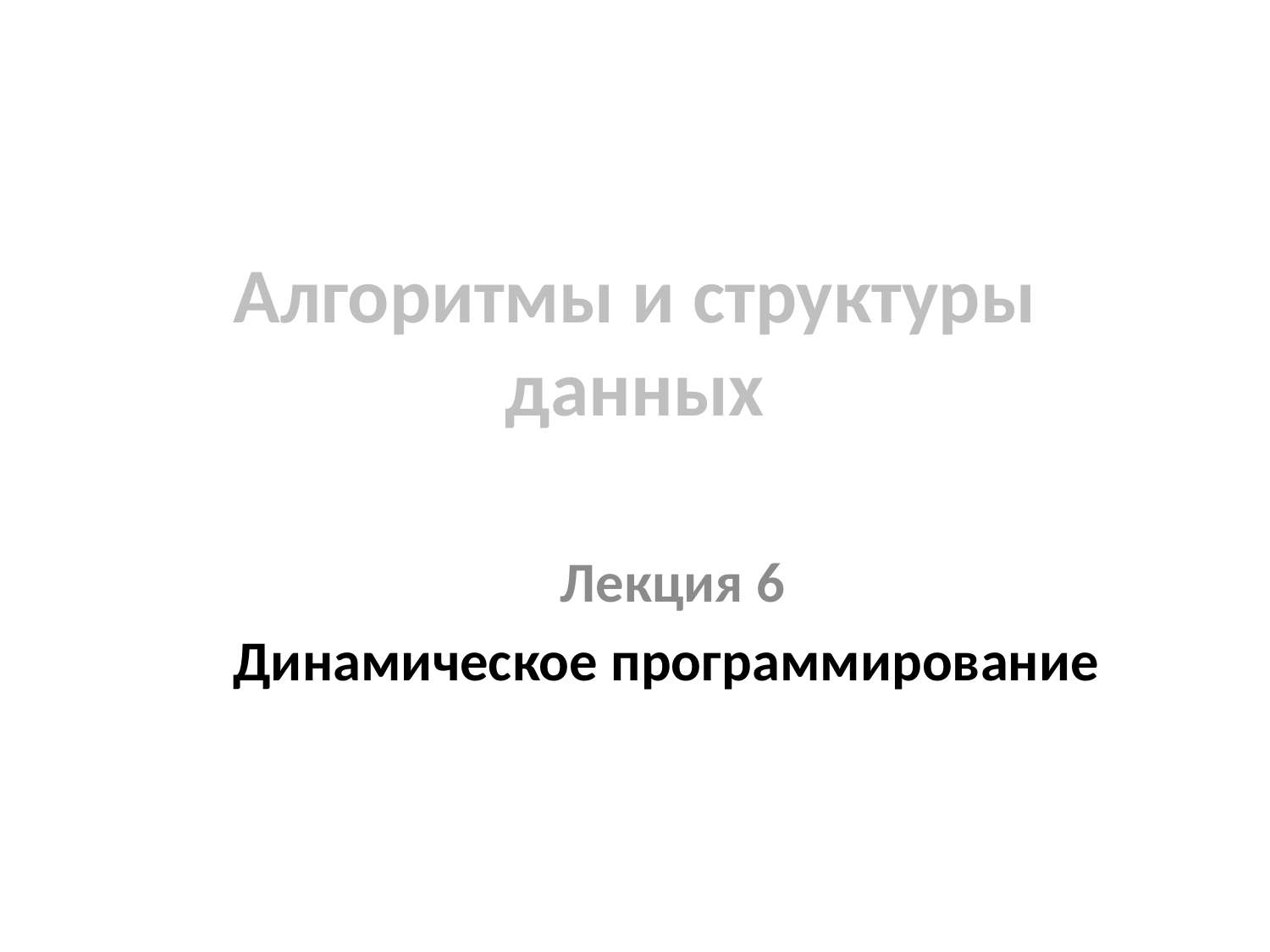

# Алгоритмы и структуры данных
Лекция 6
Динамическое программирование